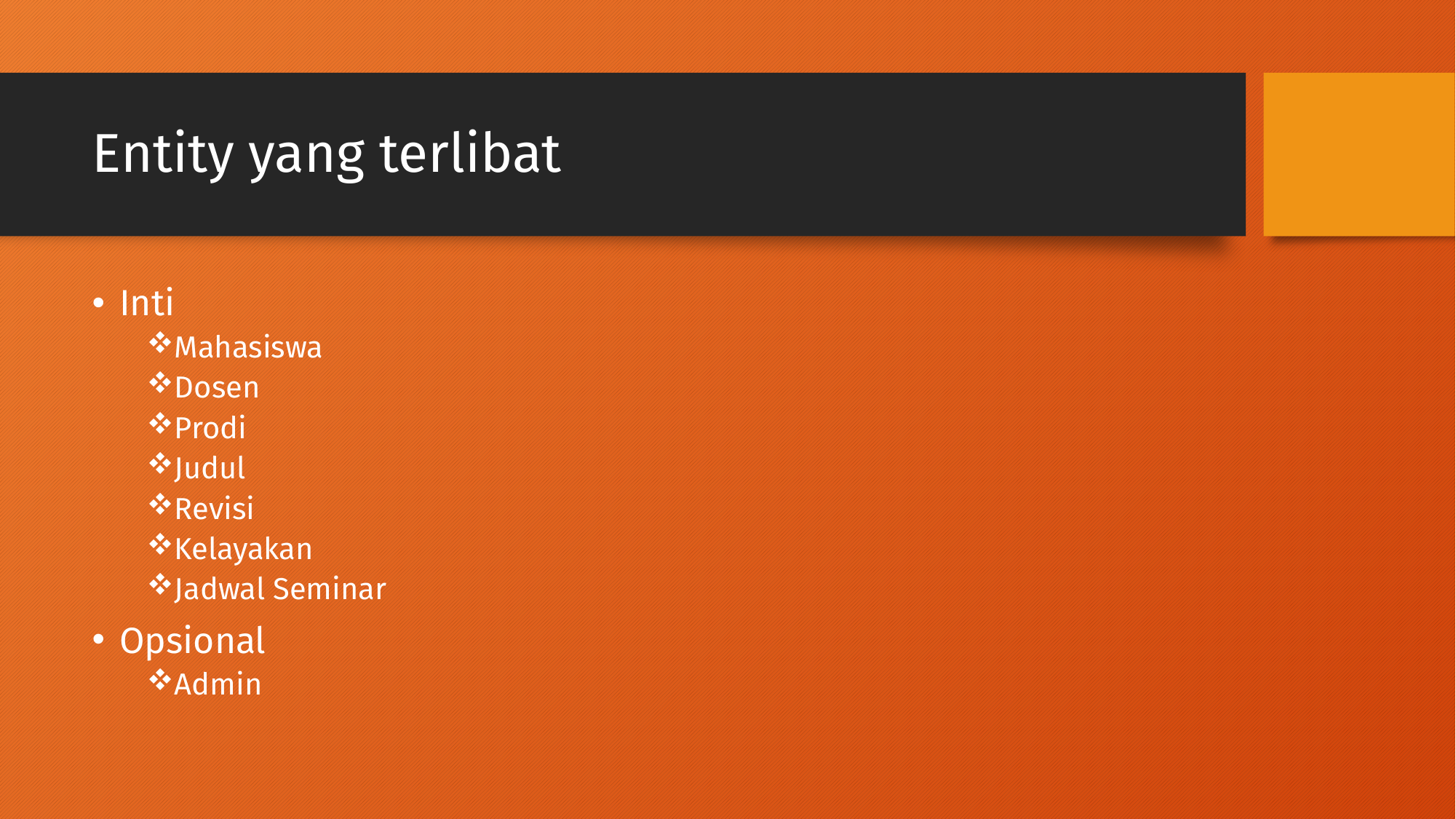

# Entity yang terlibat
Inti
Mahasiswa
Dosen
Prodi
Judul
Revisi
Kelayakan
Jadwal Seminar
Opsional
Admin